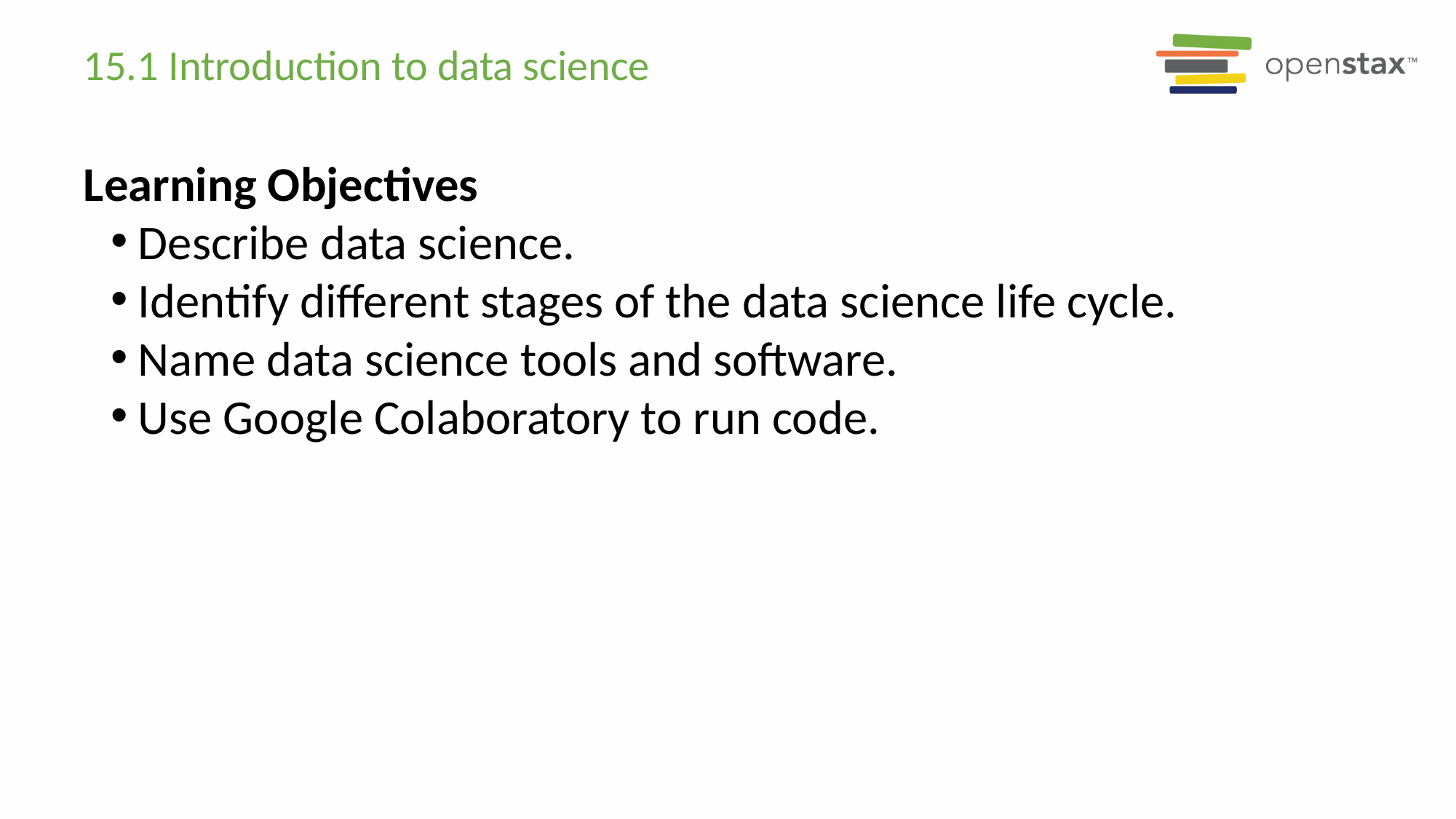

# 15.1 Introduction to data science
Learning Objectives
Describe data science.
Identify different stages of the data science life cycle.
Name data science tools and software.
Use Google Colaboratory to run code.